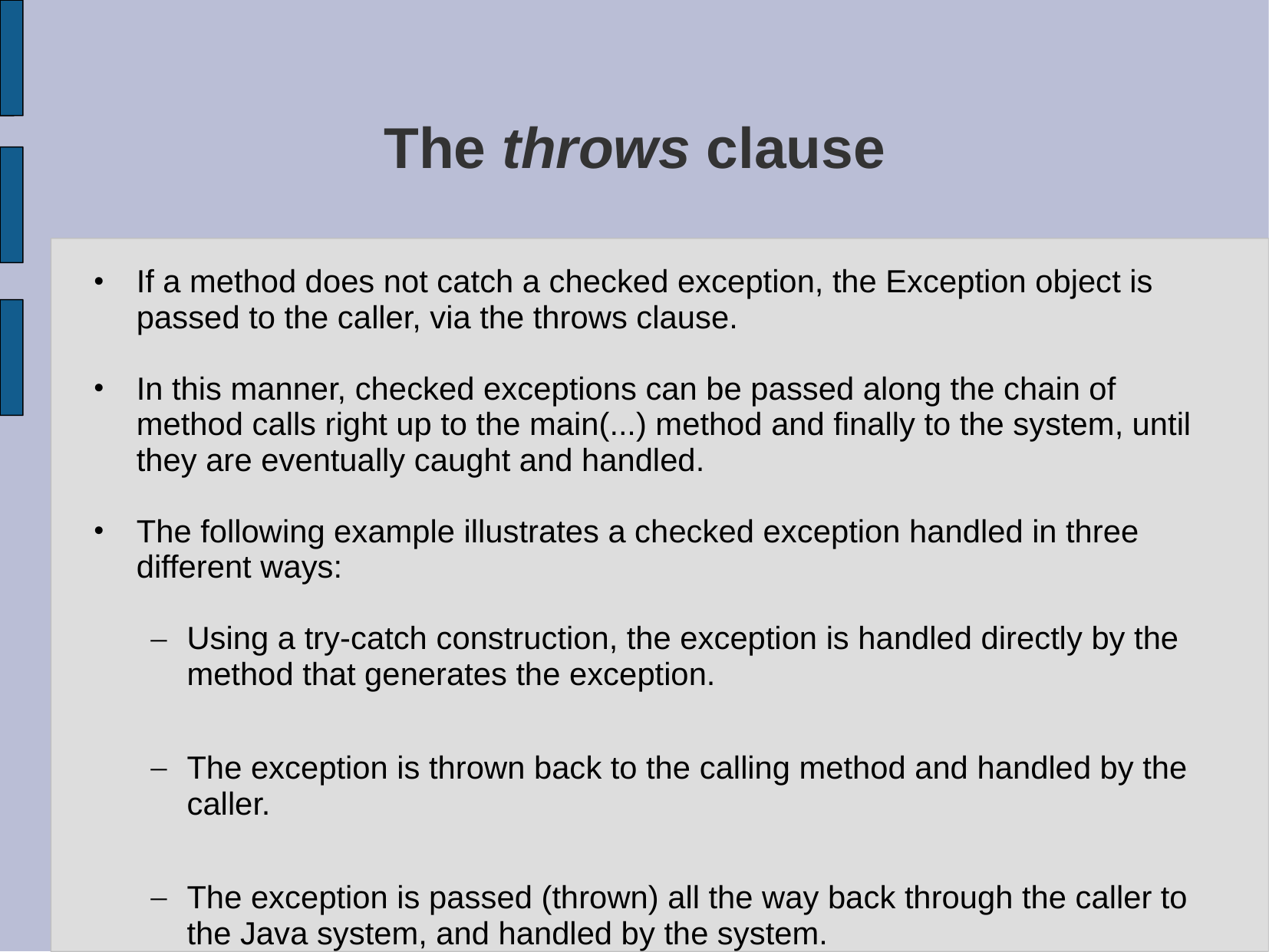

# The throws clause
If a method does not catch a checked exception, the Exception object is passed to the caller, via the throws clause.

In this manner, checked exceptions can be passed along the chain of method calls right up to the main(...) method and finally to the system, until they are eventually caught and handled.

The following example illustrates a checked exception handled in three different ways:

Using a try-catch construction, the exception is handled directly by the method that generates the exception.

The exception is thrown back to the calling method and handled by the caller.

The exception is passed (thrown) all the way back through the caller to the Java system, and handled by the system.